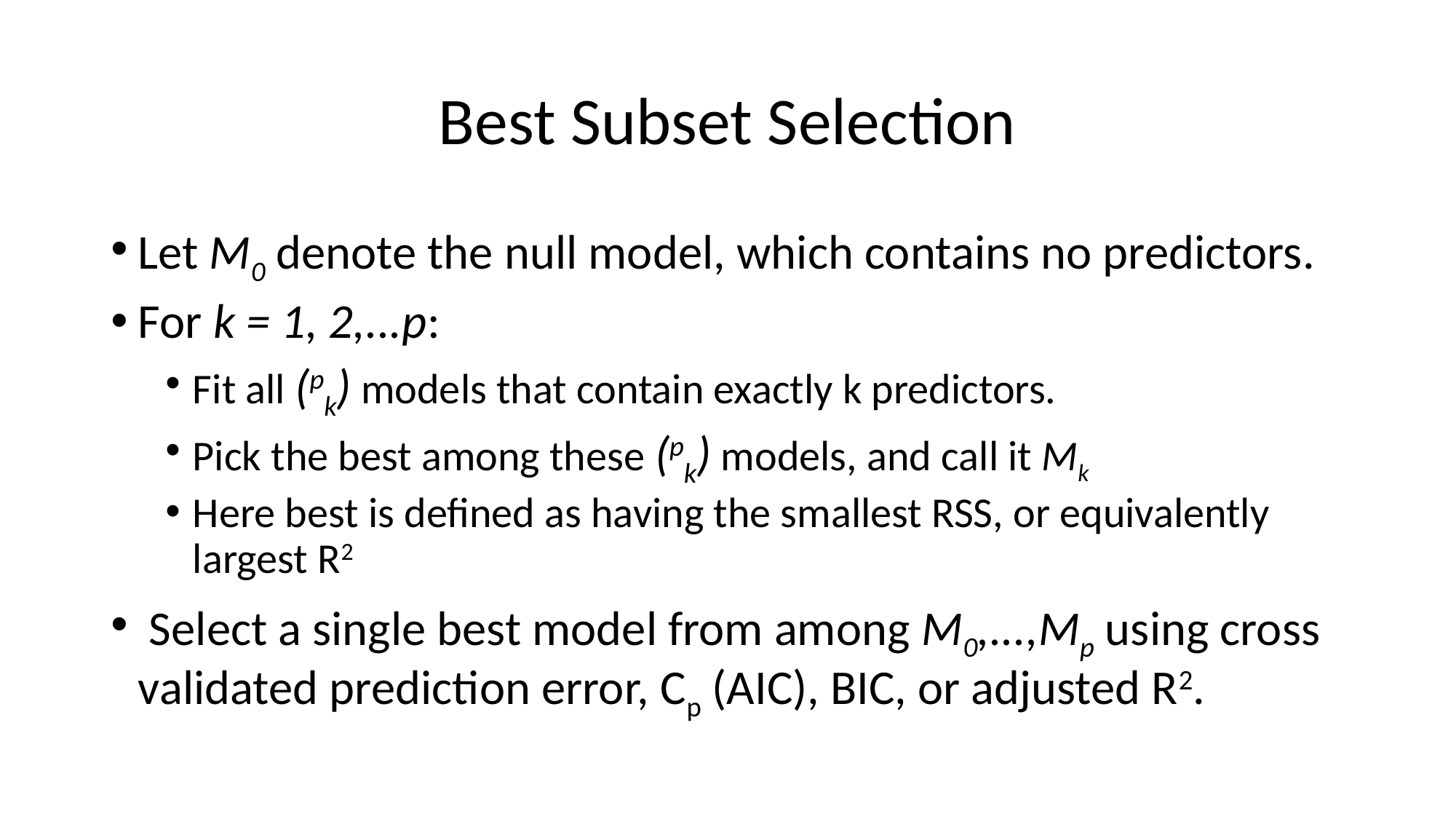

# Best Subset Selection
Let M0 denote the null model, which contains no predictors.
For k = 1, 2,...p:
Fit all (pk) models that contain exactly k predictors.
Pick the best among these (pk) models, and call it Mk
Here best is defined as having the smallest RSS, or equivalently largest R2
 Select a single best model from among M0,...,Mp using cross validated prediction error, Cp (AIC), BIC, or adjusted R2.